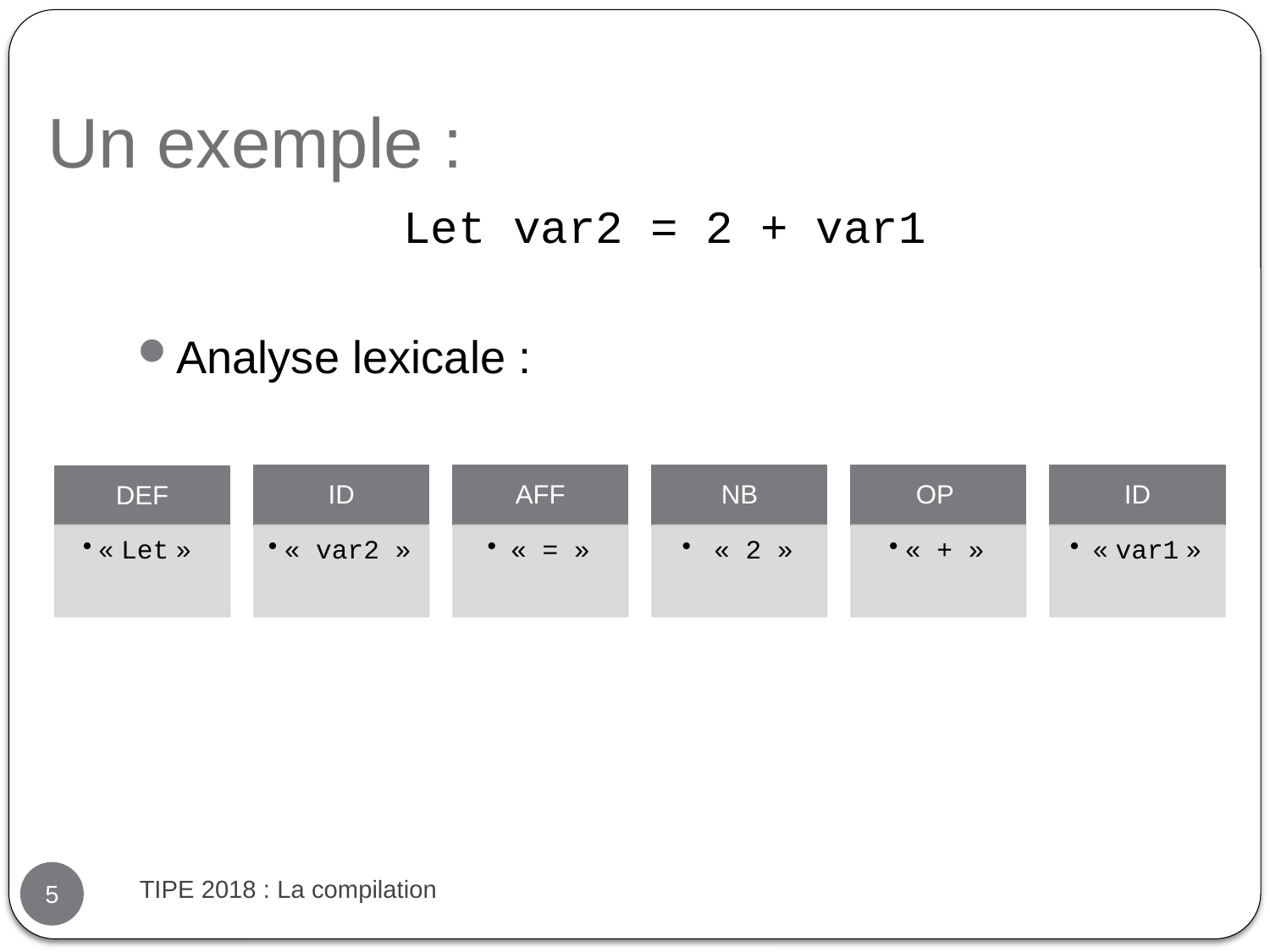

# Un exemple :
Let var2 = 2 + var1

Analyse lexicale :
DEF
« Let »
ID
« var2 »
AFF
 « = »
NB
 « 2 »
OP
« + »
ID
 « var1 »
TIPE 2018 : La compilation
5